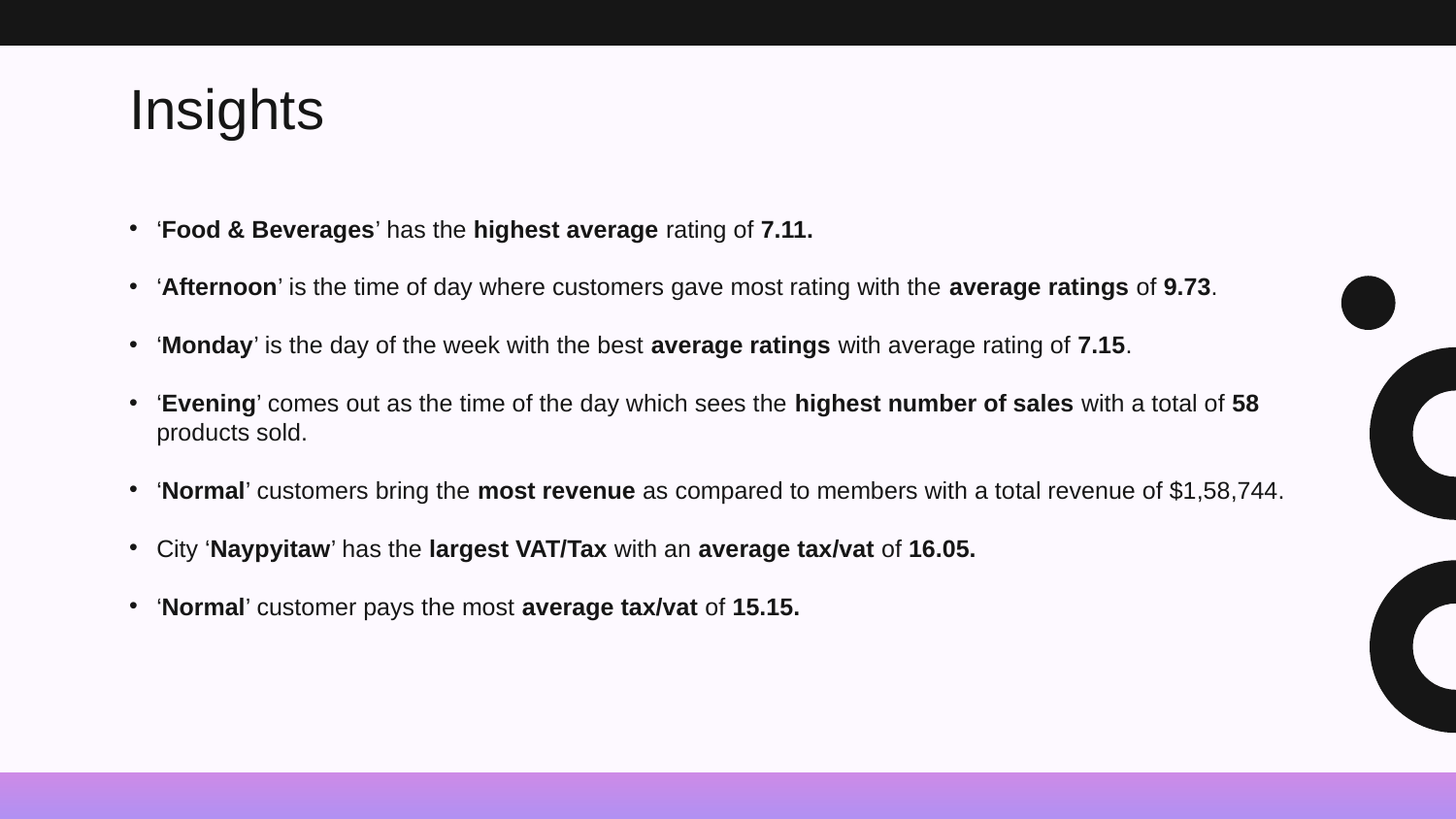

# Insights
‘Food & Beverages’ has the highest average rating of 7.11.

‘Afternoon’ is the time of day where customers gave most rating with the average ratings of 9.73.

‘Monday’ is the day of the week with the best average ratings with average rating of 7.15.

‘Evening’ comes out as the time of the day which sees the highest number of sales with a total of 58 products sold.

‘Normal’ customers bring the most revenue as compared to members with a total revenue of $1,58,744.

City ‘Naypyitaw’ has the largest VAT/Tax with an average tax/vat of 16.05.

‘Normal’ customer pays the most average tax/vat of 15.15.